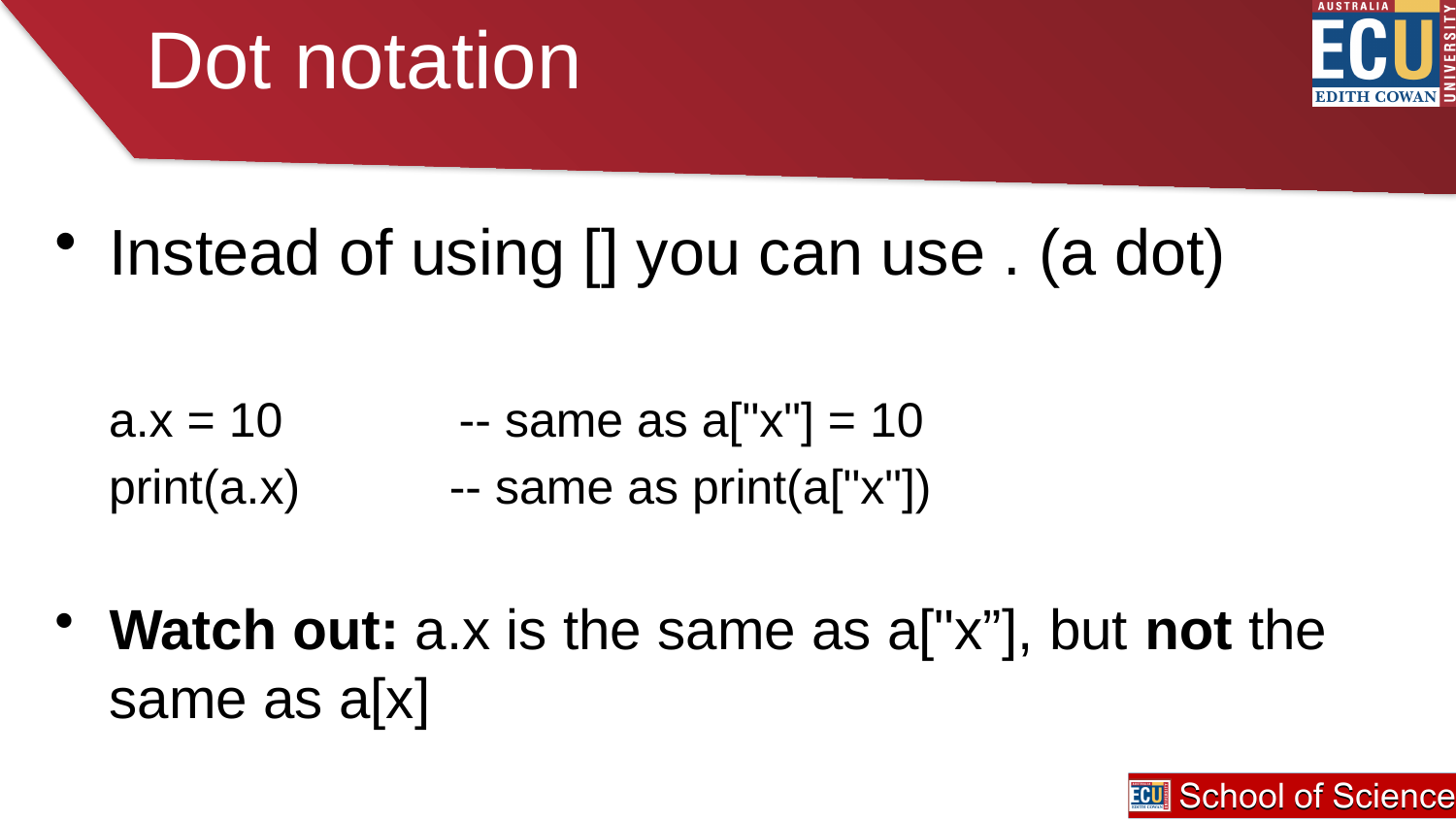

# Dot notation
Instead of using [] you can use . (a dot)

    a.x = 10             -- same as a["x"] = 10
    print(a.x)           -- same as print(a["x"])

Watch out: a.x is the same as a["x”], but not the same as a[x]